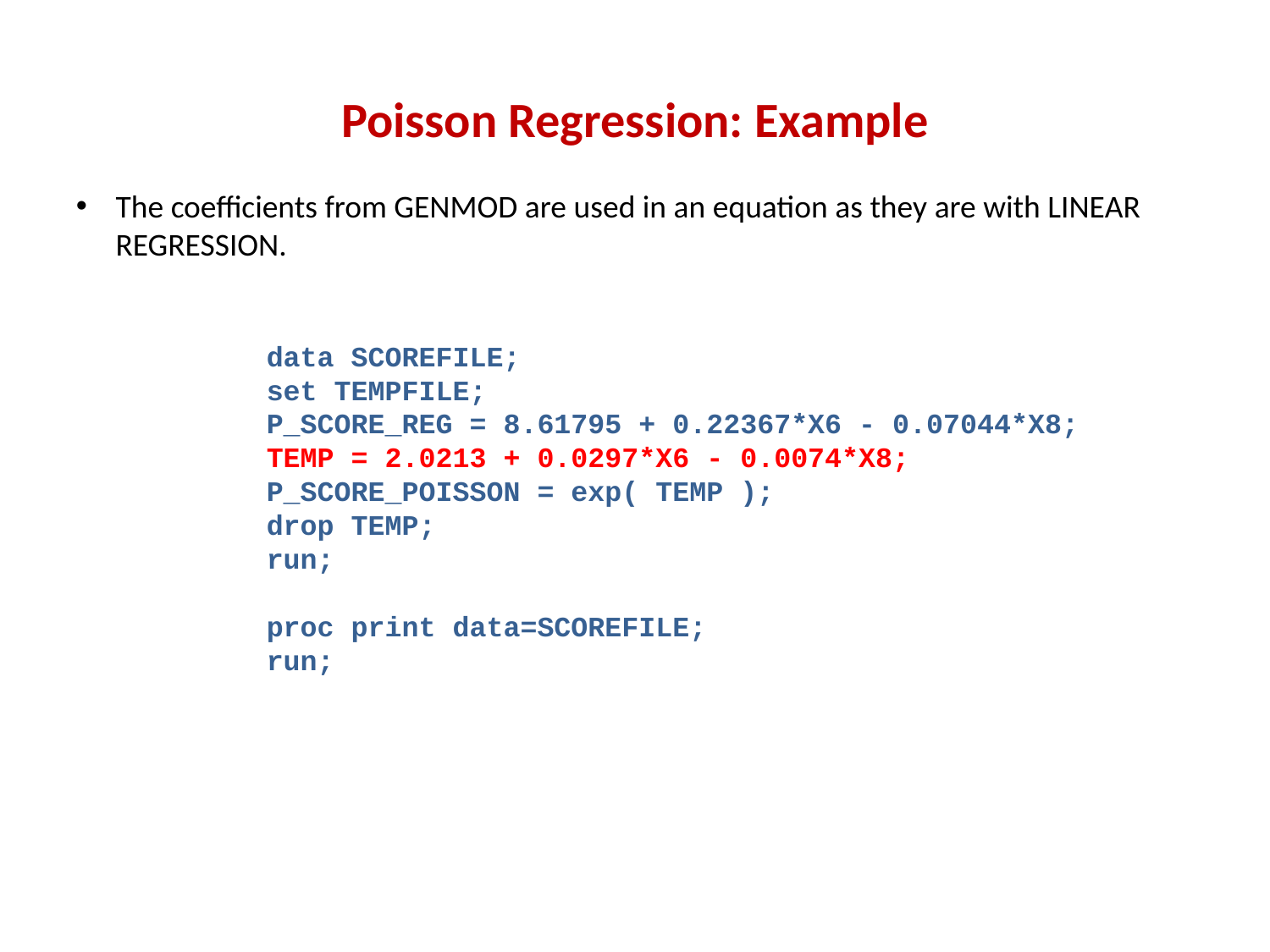

# Poisson Regression: Example
The coefficients from GENMOD are used in an equation as they are with LINEAR REGRESSION.

data SCOREFILE;
set TEMPFILE;
P_SCORE_REG = 8.61795 + 0.22367*X6 - 0.07044*X8;
TEMP = 2.0213 + 0.0297*X6 - 0.0074*X8;
P_SCORE_POISSON = exp( TEMP );
drop TEMP;
run;

proc print data=SCOREFILE;
run;